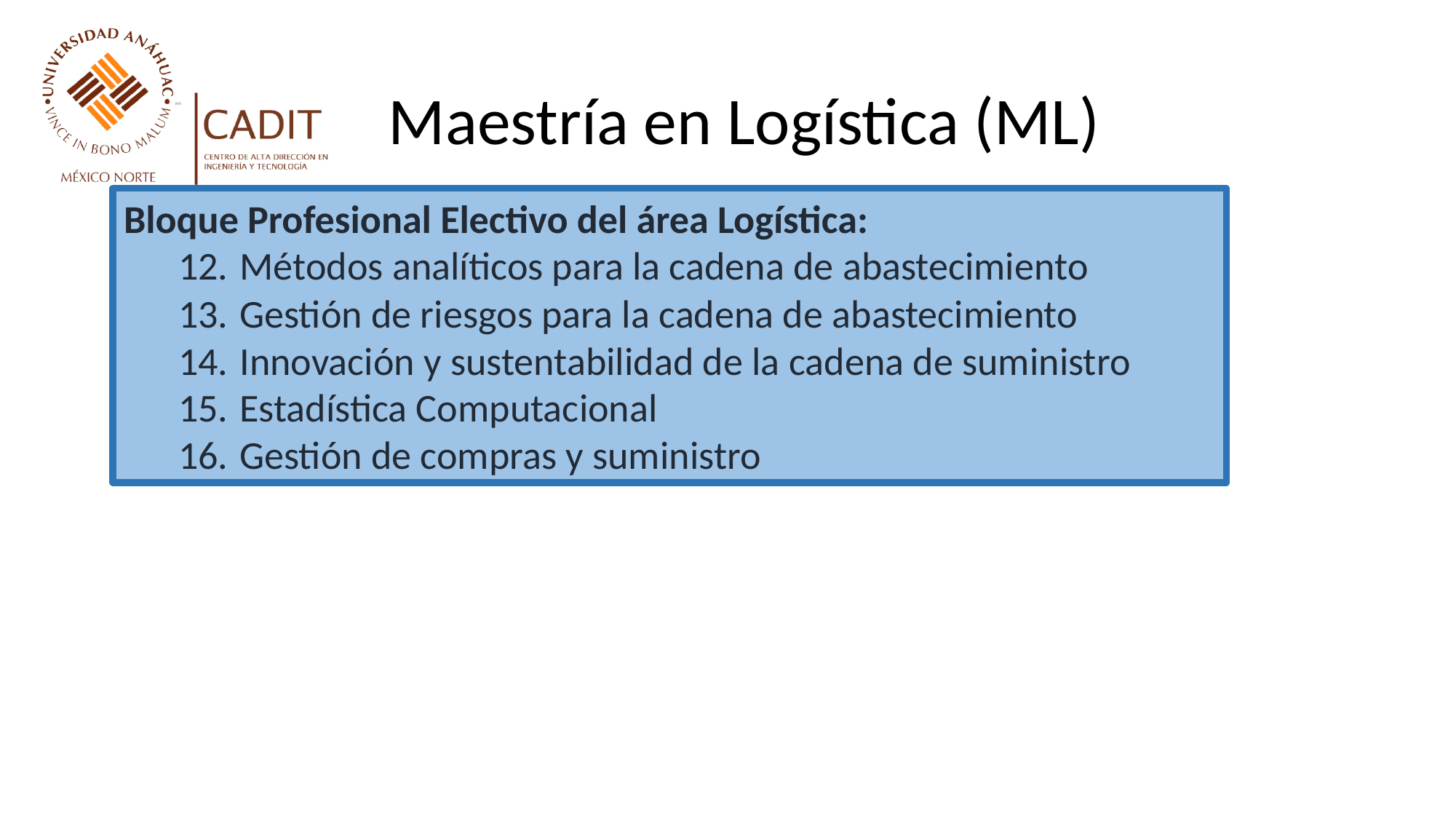

# Maestría en Logística (ML)
Bloque Profesional Electivo del área Logística:
Métodos analíticos para la cadena de abastecimiento
Gestión de riesgos para la cadena de abastecimiento
Innovación y sustentabilidad de la cadena de suministro
Estadística Computacional
Gestión de compras y suministro